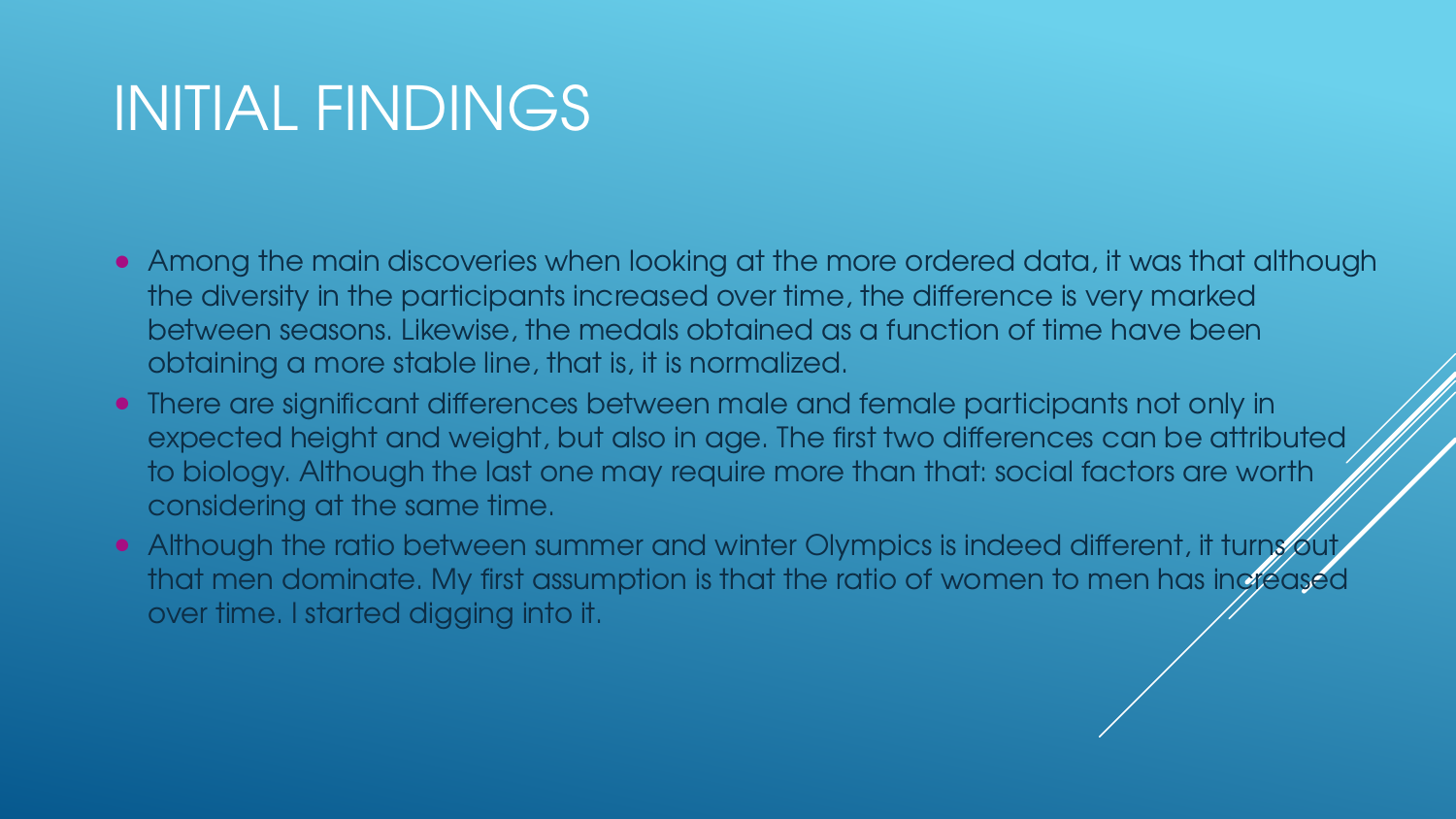

# Initial Findings
Among the main discoveries when looking at the more ordered data, it was that although the diversity in the participants increased over time, the difference is very marked between seasons. Likewise, the medals obtained as a function of time have been obtaining a more stable line, that is, it is normalized.
There are significant differences between male and female participants not only in expected height and weight, but also in age. The first two differences can be attributed to biology. Although the last one may require more than that: social factors are worth considering at the same time.
Although the ratio between summer and winter Olympics is indeed different, it turns out that men dominate. My first assumption is that the ratio of women to men has increased over time. I started digging into it.